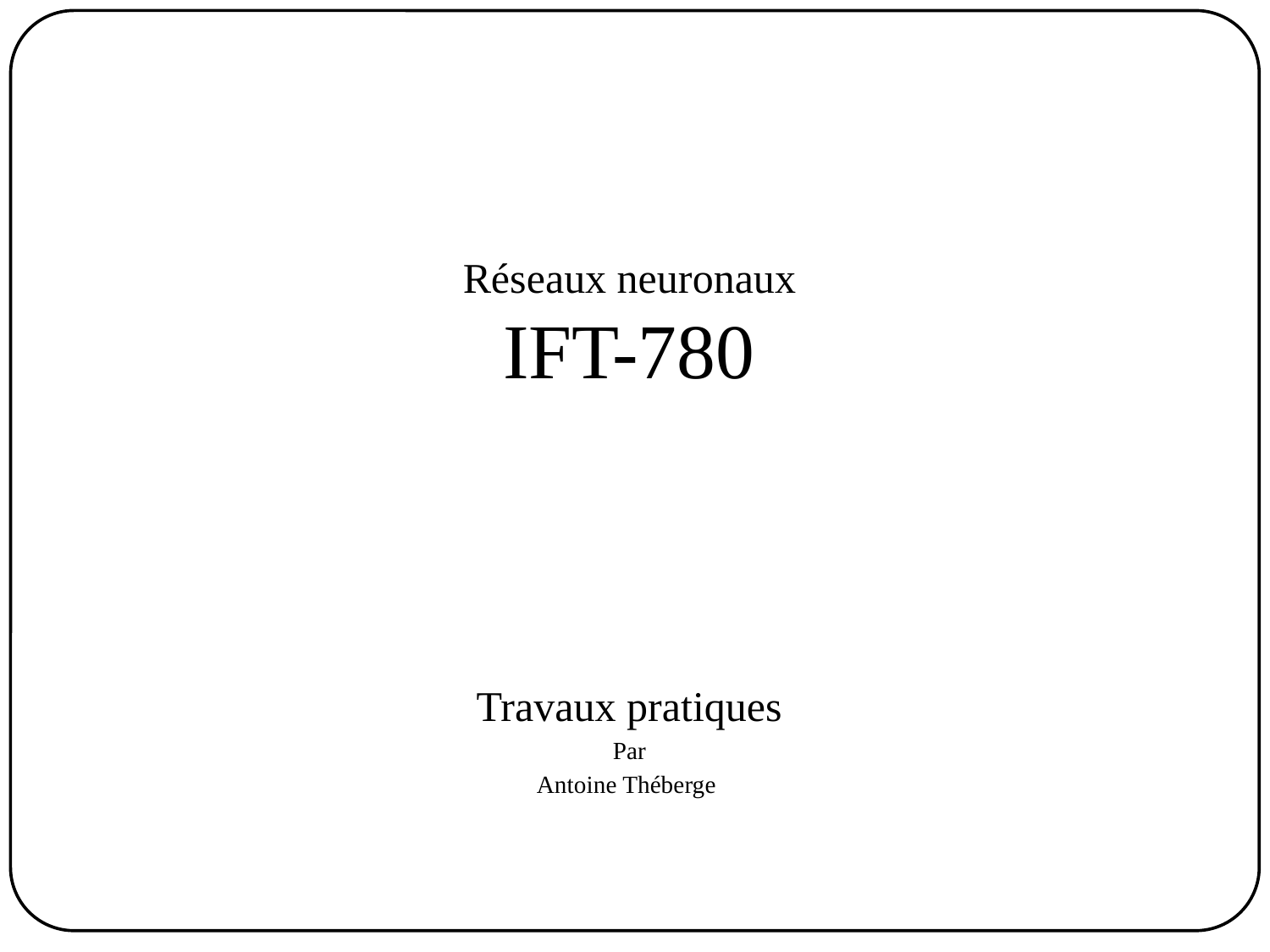

Réseaux neuronaux
IFT-780
Travaux pratiques
Par
Antoine Théberge